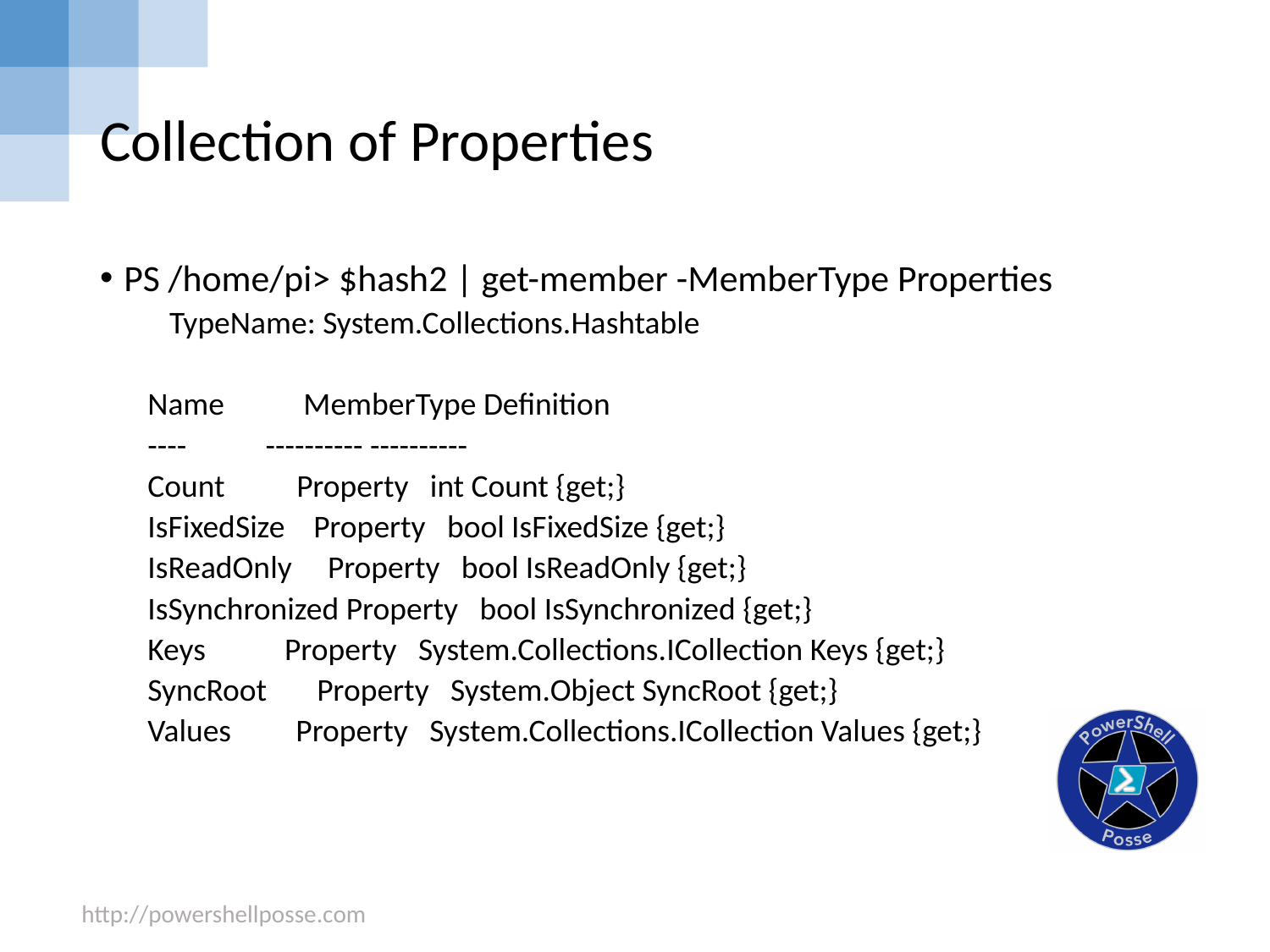

# Collection of Properties
PS /home/pi> $hash2 | get-member -MemberType Properties
   TypeName: System.Collections.Hashtable

Name           MemberType Definition
----           ---------- ----------
Count          Property   int Count {get;}
IsFixedSize    Property   bool IsFixedSize {get;}
IsReadOnly     Property   bool IsReadOnly {get;}
IsSynchronized Property   bool IsSynchronized {get;}
Keys           Property   System.Collections.ICollection Keys {get;}
SyncRoot       Property   System.Object SyncRoot {get;}
Values         Property   System.Collections.ICollection Values {get;}